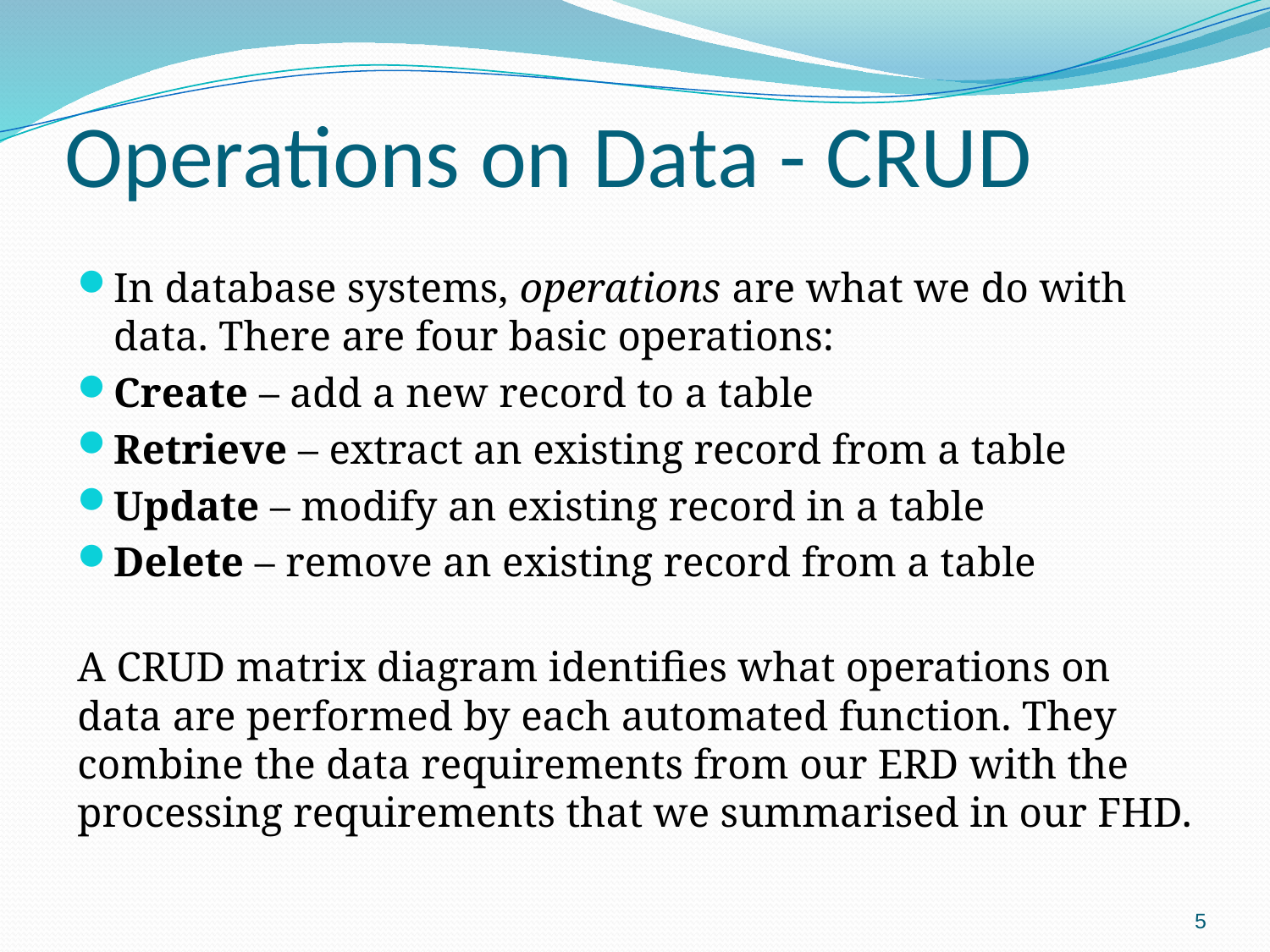

# Operations on Data - CRUD
In database systems, operations are what we do with data. There are four basic operations:
Create – add a new record to a table
Retrieve – extract an existing record from a table
Update – modify an existing record in a table
Delete – remove an existing record from a table
A CRUD matrix diagram identifies what operations on data are performed by each automated function. They combine the data requirements from our ERD with the processing requirements that we summarised in our FHD.
5